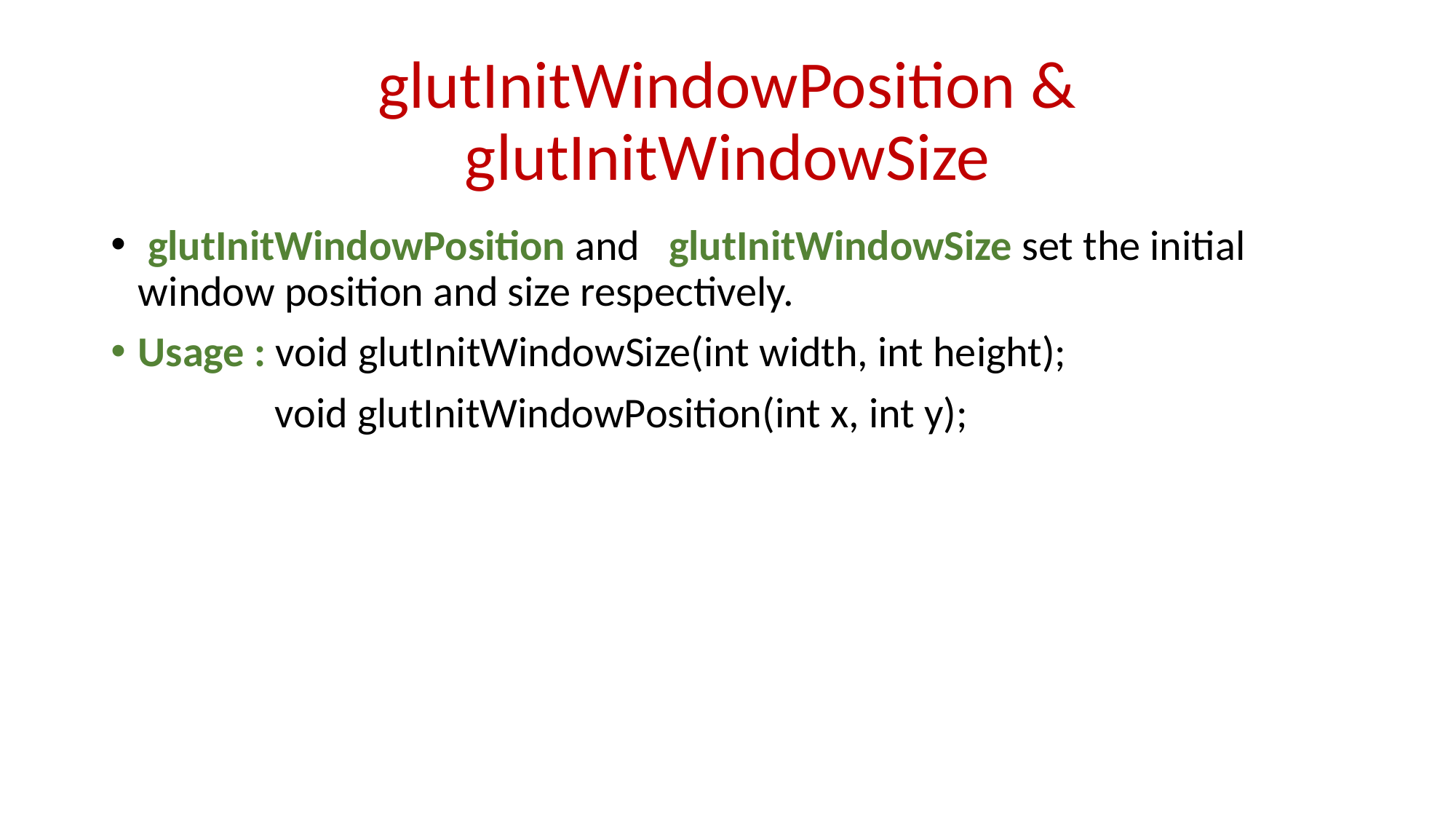

# glutInitWindowPosition & glutInitWindowSize
 glutInitWindowPosition and   glutInitWindowSize set the initial window position and size respectively.
Usage : void glutInitWindowSize(int width, int height);
                 void glutInitWindowPosition(int x, int y);